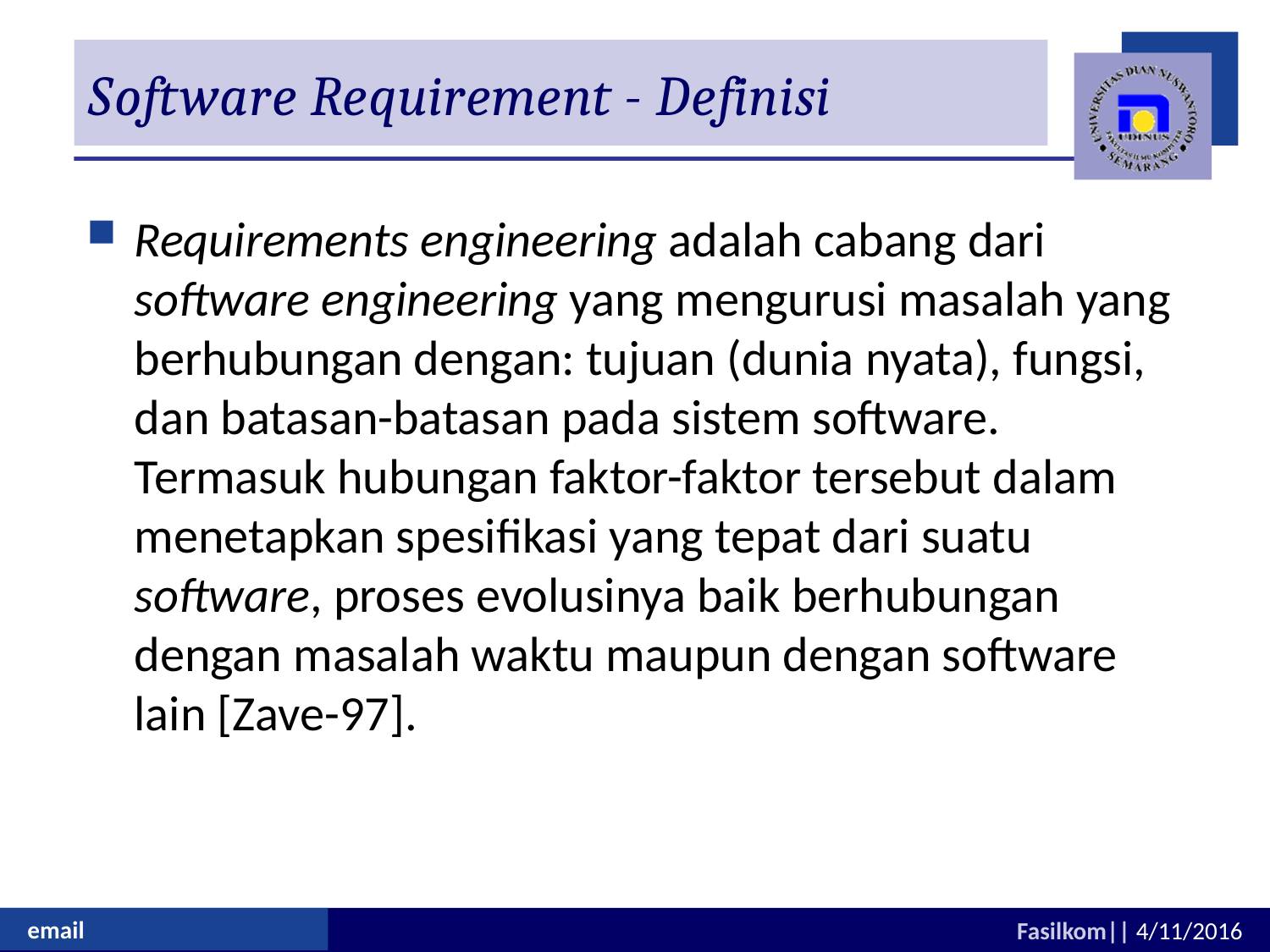

# Software Requirement - Definisi
Requirements engineering adalah cabang dari software engineering yang mengurusi masalah yang berhubungan dengan: tujuan (dunia nyata), fungsi, dan batasan-batasan pada sistem software. Termasuk hubungan faktor-faktor tersebut dalam menetapkan spesifikasi yang tepat dari suatu software, proses evolusinya baik berhubungan dengan masalah waktu maupun dengan software lain [Zave-97].